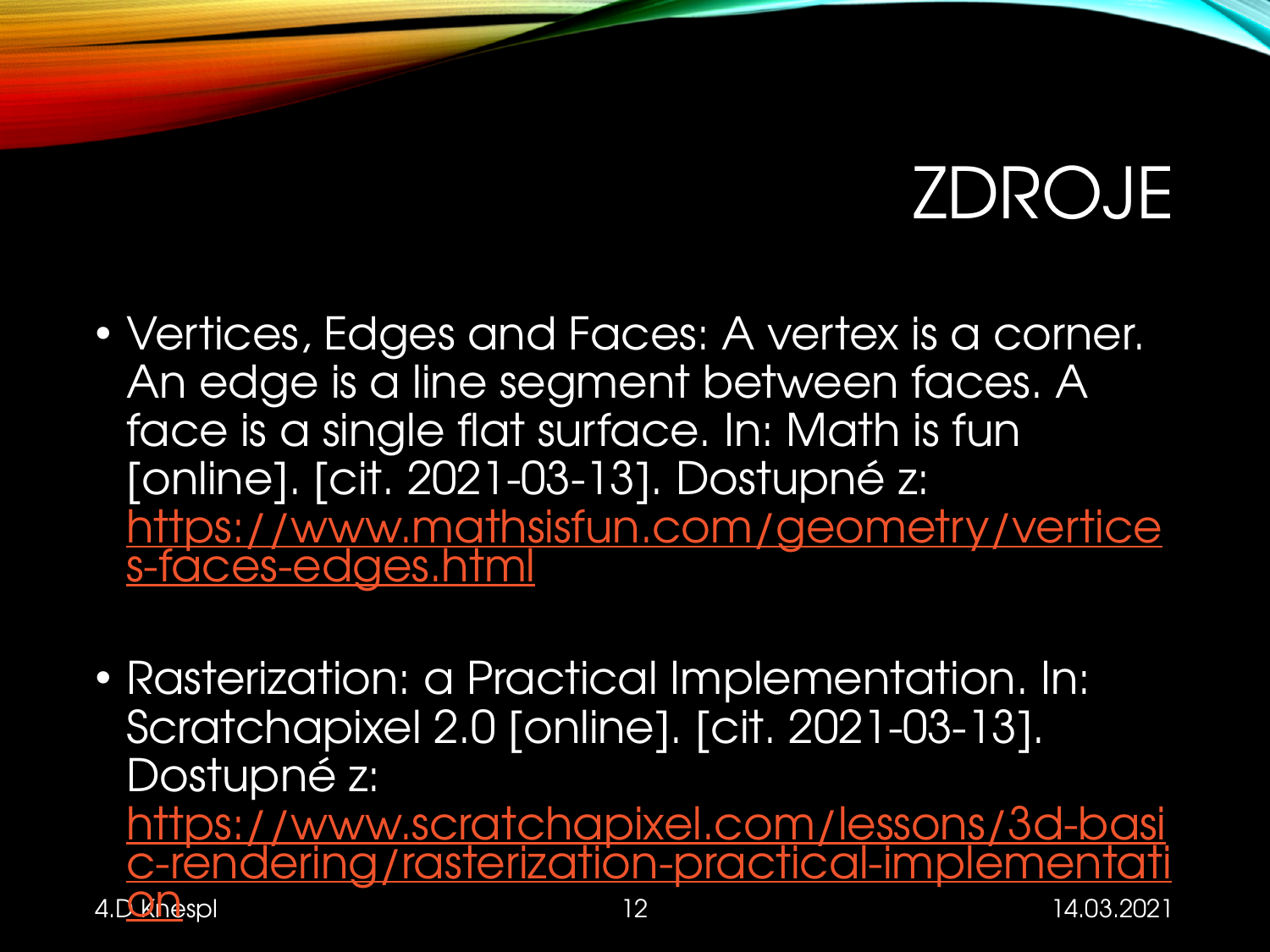

# Zdroje
Vertices, Edges and Faces: A vertex is a corner. An edge is a line segment between faces. A face is a single flat surface. In: Math is fun [online]. [cit. 2021-03-13]. Dostupné z: https://www.mathsisfun.com/geometry/vertices-faces-edges.html
Rasterization: a Practical Implementation. In: Scratchapixel 2.0 [online]. [cit. 2021-03-13]. Dostupné z: https://www.scratchapixel.com/lessons/3d-basic-rendering/rasterization-practical-implementation
12
4.D Knespl
14.03.2021